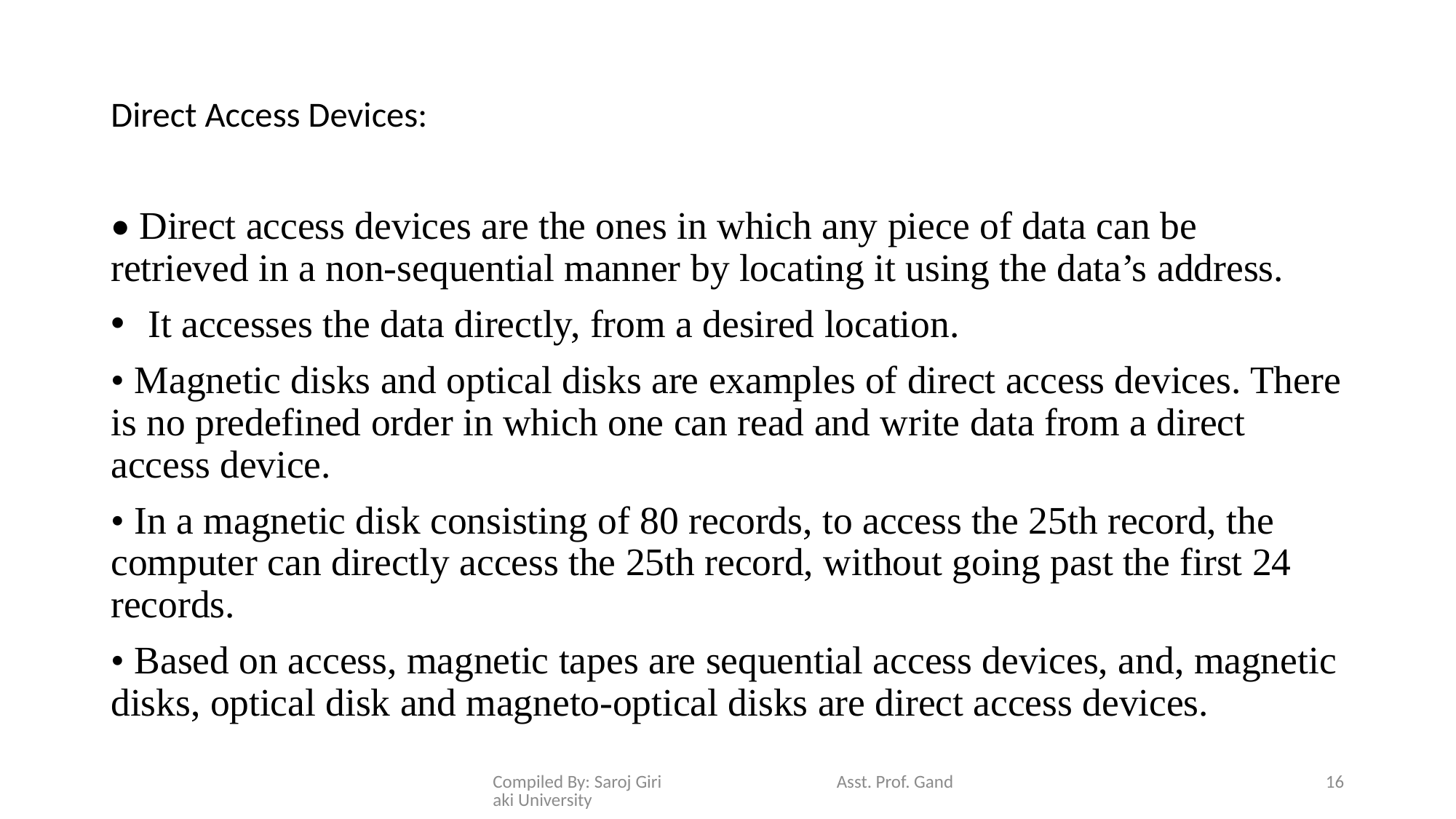

# Direct Access Devices:
• Direct access devices are the ones in which any piece of data can be retrieved in a non-sequential manner by locating it using the data’s address.
 It accesses the data directly, from a desired location.
• Magnetic disks and optical disks are examples of direct access devices. There is no predefined order in which one can read and write data from a direct access device.
• In a magnetic disk consisting of 80 records, to access the 25th record, the computer can directly access the 25th record, without going past the first 24 records.
• Based on access, magnetic tapes are sequential access devices, and, magnetic disks, optical disk and magneto-optical disks are direct access devices.

Compiled By: Saroj Giri                                          Asst. Prof. Gandaki University
16